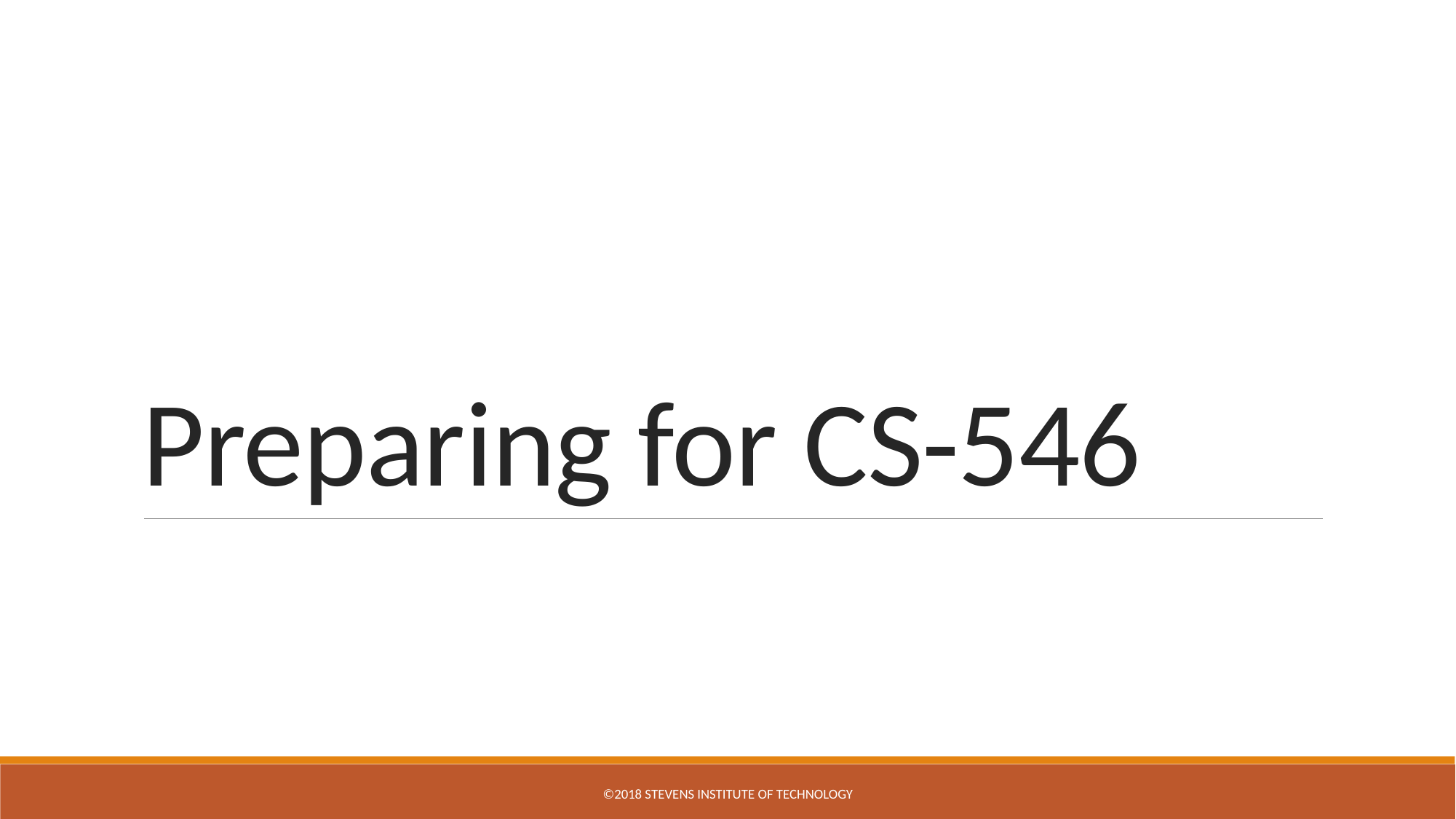

# Preparing for CS-546

©2018 Stevens Institute of Technology